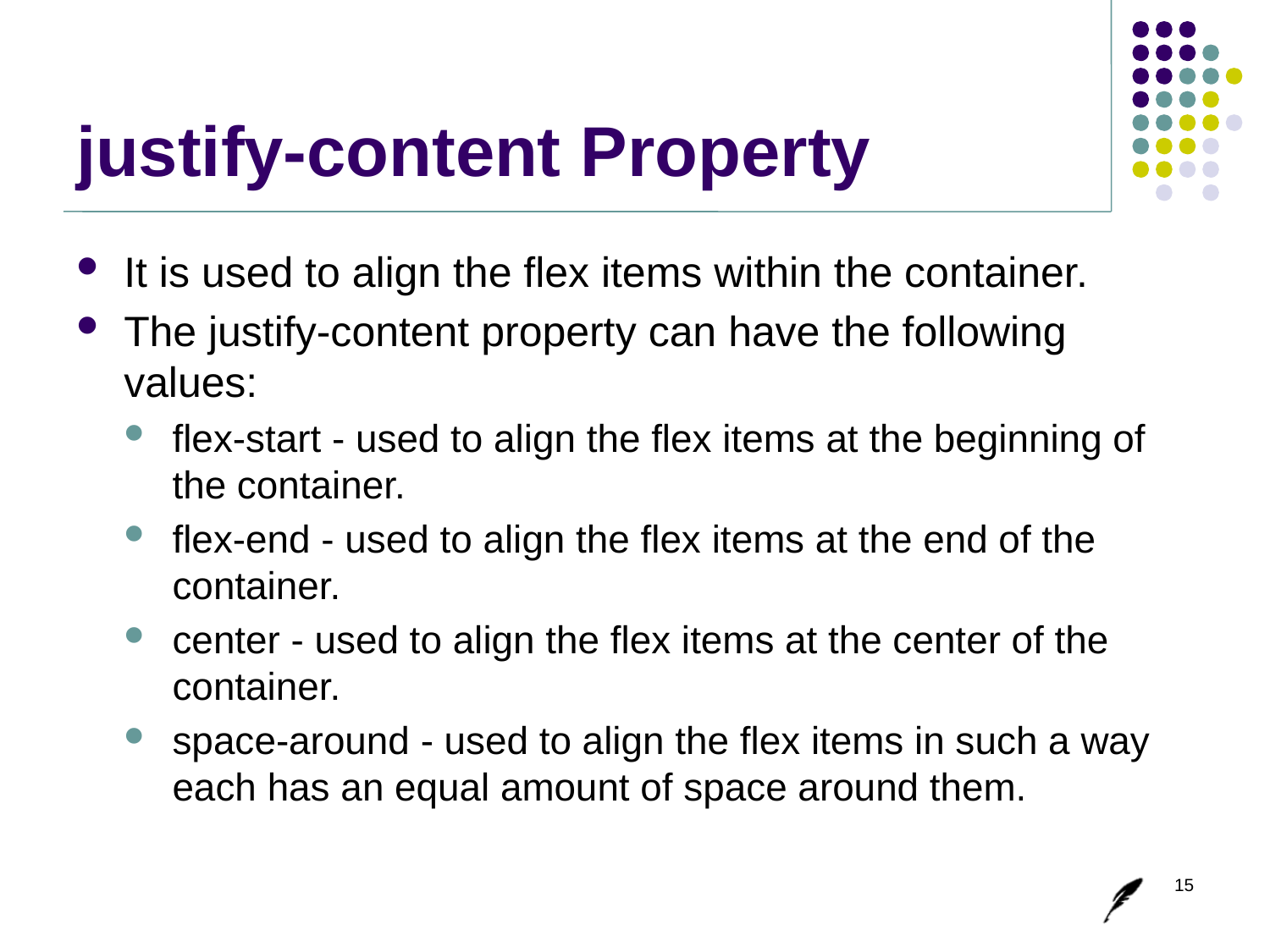

# justify-content Property
It is used to align the flex items within the container.
The justify-content property can have the following values:
flex-start - used to align the flex items at the beginning of the container.
flex-end - used to align the flex items at the end of the container.
center - used to align the flex items at the center of the container.
space-around - used to align the flex items in such a way each has an equal amount of space around them.

15